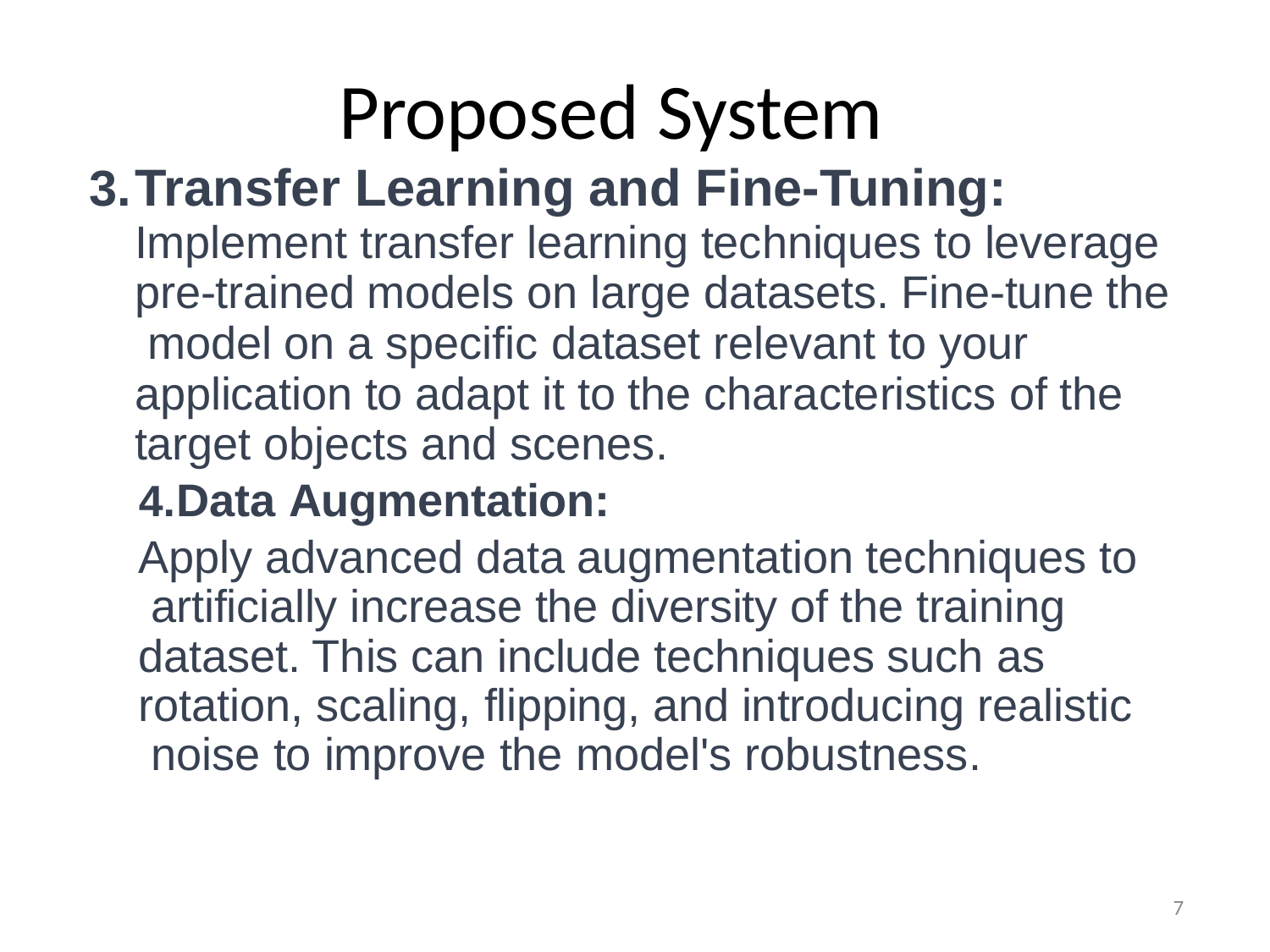

# Proposed System
Transfer Learning and Fine-Tuning:  Implement transfer learning techniques to leverage  pre-trained models on large datasets. Fine-tune the  model on a specific dataset relevant to your  application to adapt it to the characteristics of the  target objects and scenes.
Data Augmentation:
Apply advanced data augmentation techniques to  artificially increase the diversity of the training  dataset. This can include techniques such as  rotation, scaling, flipping, and introducing realistic  noise to improve the model's robustness.
7